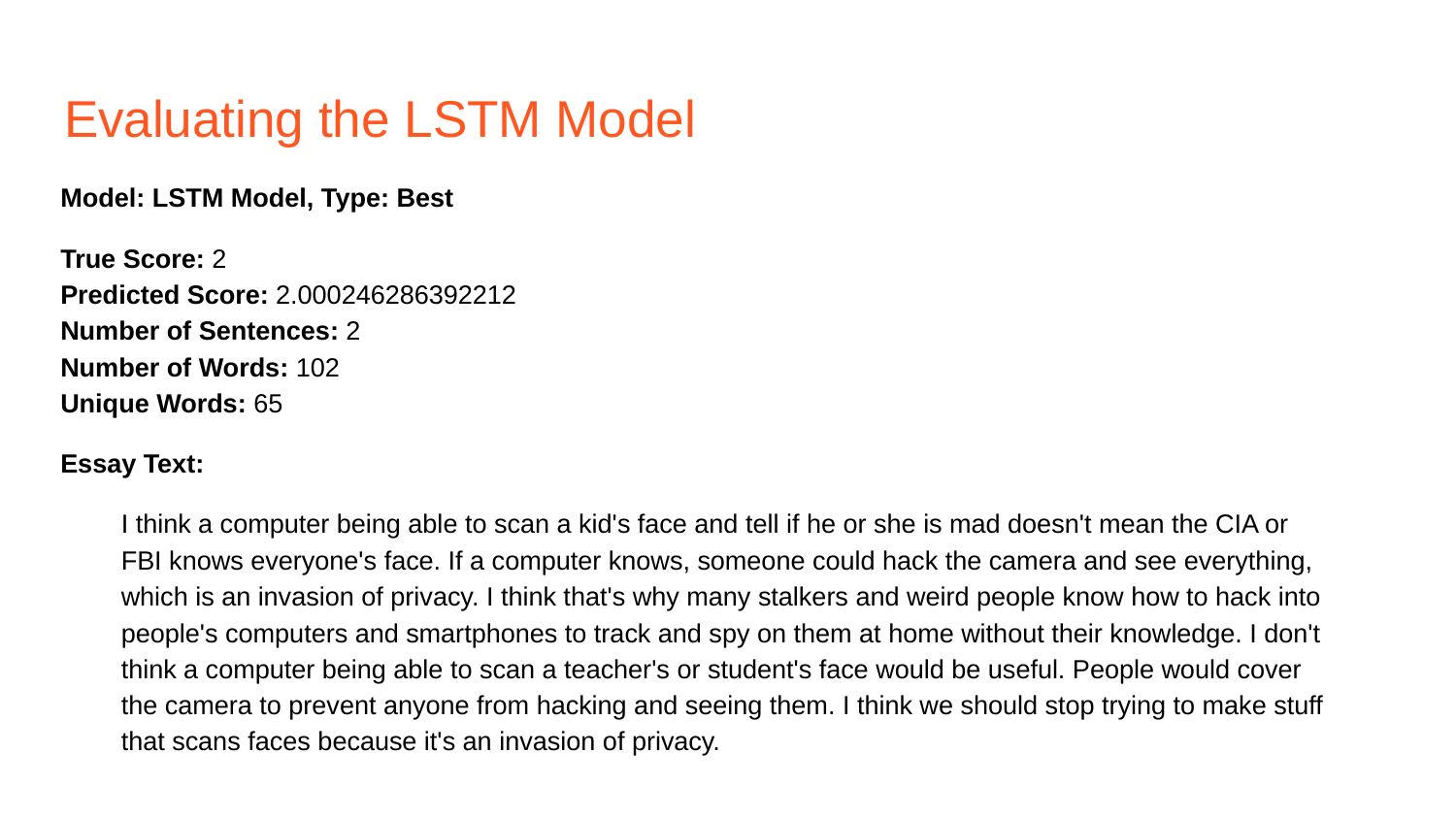

# Evaluating the LSTM Model
Model: LSTM Model, Type: Best
True Score: 2
Predicted Score: 2.000246286392212
Number of Sentences: 2
Number of Words: 102
Unique Words: 65
Essay Text:
I think a computer being able to scan a kid's face and tell if he or she is mad doesn't mean the CIA or FBI knows everyone's face. If a computer knows, someone could hack the camera and see everything, which is an invasion of privacy. I think that's why many stalkers and weird people know how to hack into people's computers and smartphones to track and spy on them at home without their knowledge. I don't think a computer being able to scan a teacher's or student's face would be useful. People would cover the camera to prevent anyone from hacking and seeing them. I think we should stop trying to make stuff that scans faces because it's an invasion of privacy.